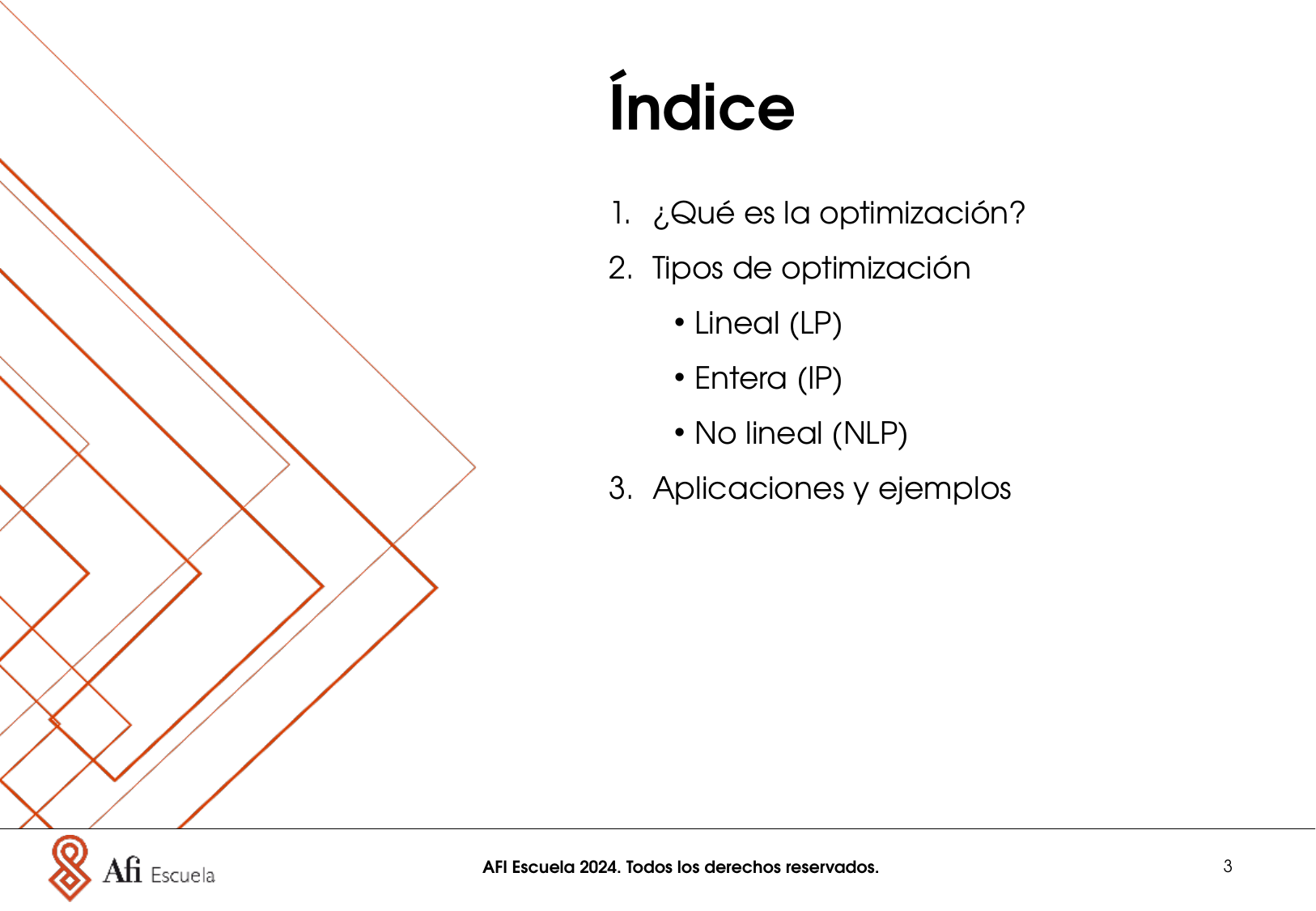

# Índice
¿Qué es la optimización?
Tipos de optimización
Lineal (LP)
Entera (IP)
No lineal (NLP)
Aplicaciones y ejemplos
AFI Escuela 2024. Todos los derechos reservados.
3